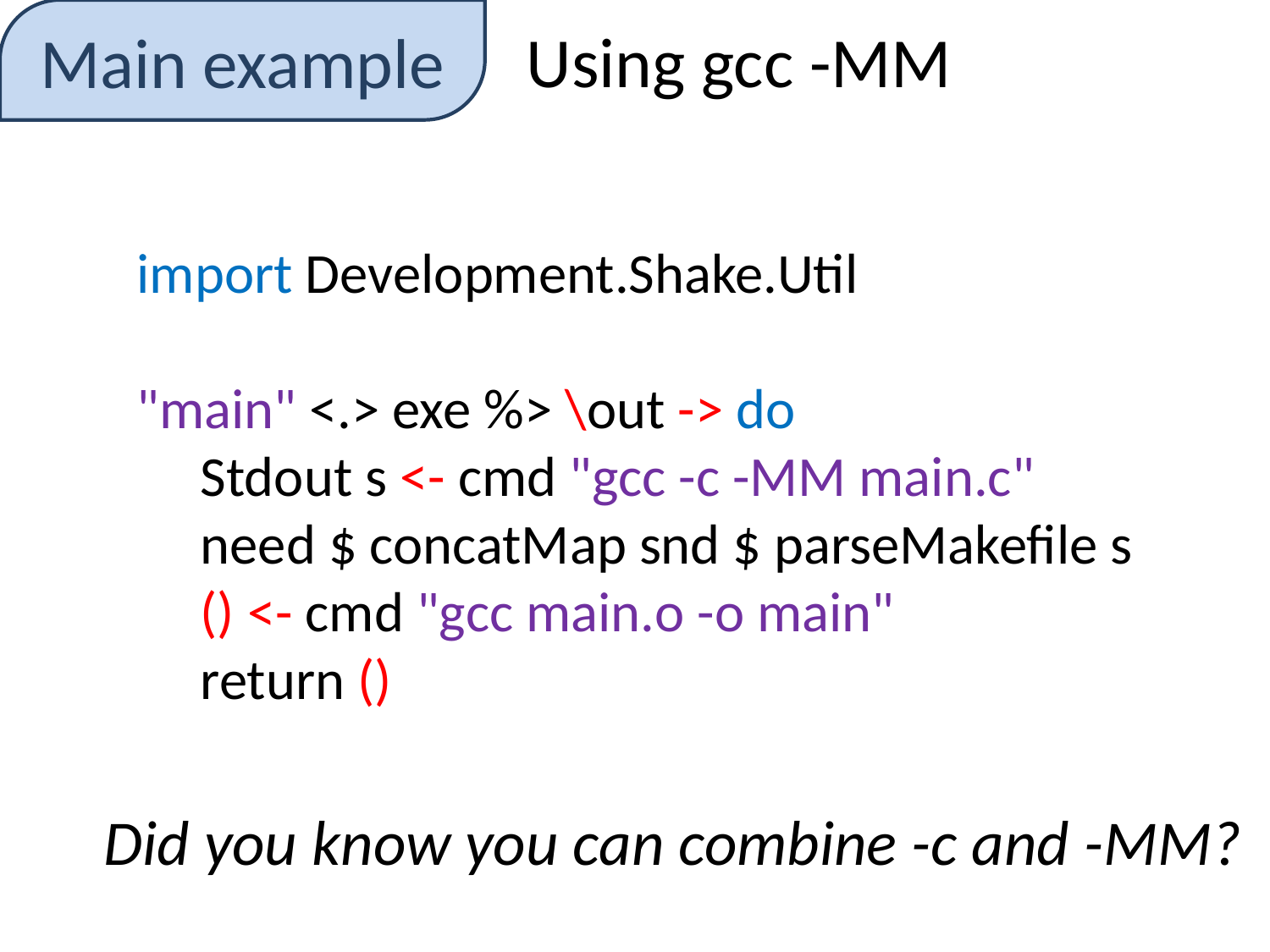

Main example
Using gcc -MM
import Development.Shake.Util

"main" <.> exe %> \out -> do
     Stdout s <- cmd "gcc -c -MM main.c"
     need $ concatMap snd $ parseMakefile s
     () <- cmd "gcc main.o -o main"
     return ()
Did you know you can combine -c and -MM?